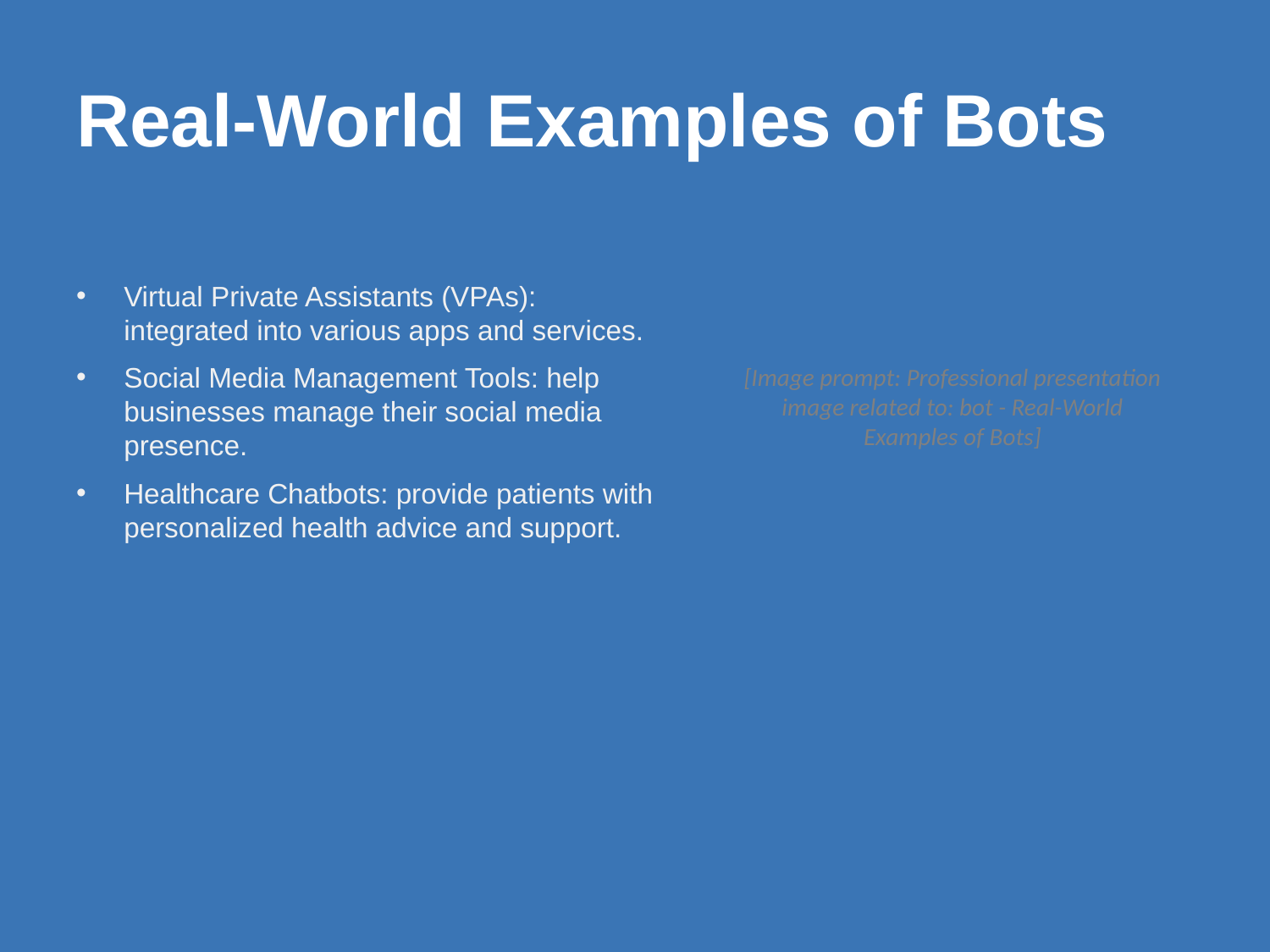

# Real-World Examples of Bots

Virtual Private Assistants (VPAs): integrated into various apps and services.
Social Media Management Tools: help businesses manage their social media presence.
Healthcare Chatbots: provide patients with personalized health advice and support.

[Image prompt: Professional presentation image related to: bot - Real-World Examples of Bots]